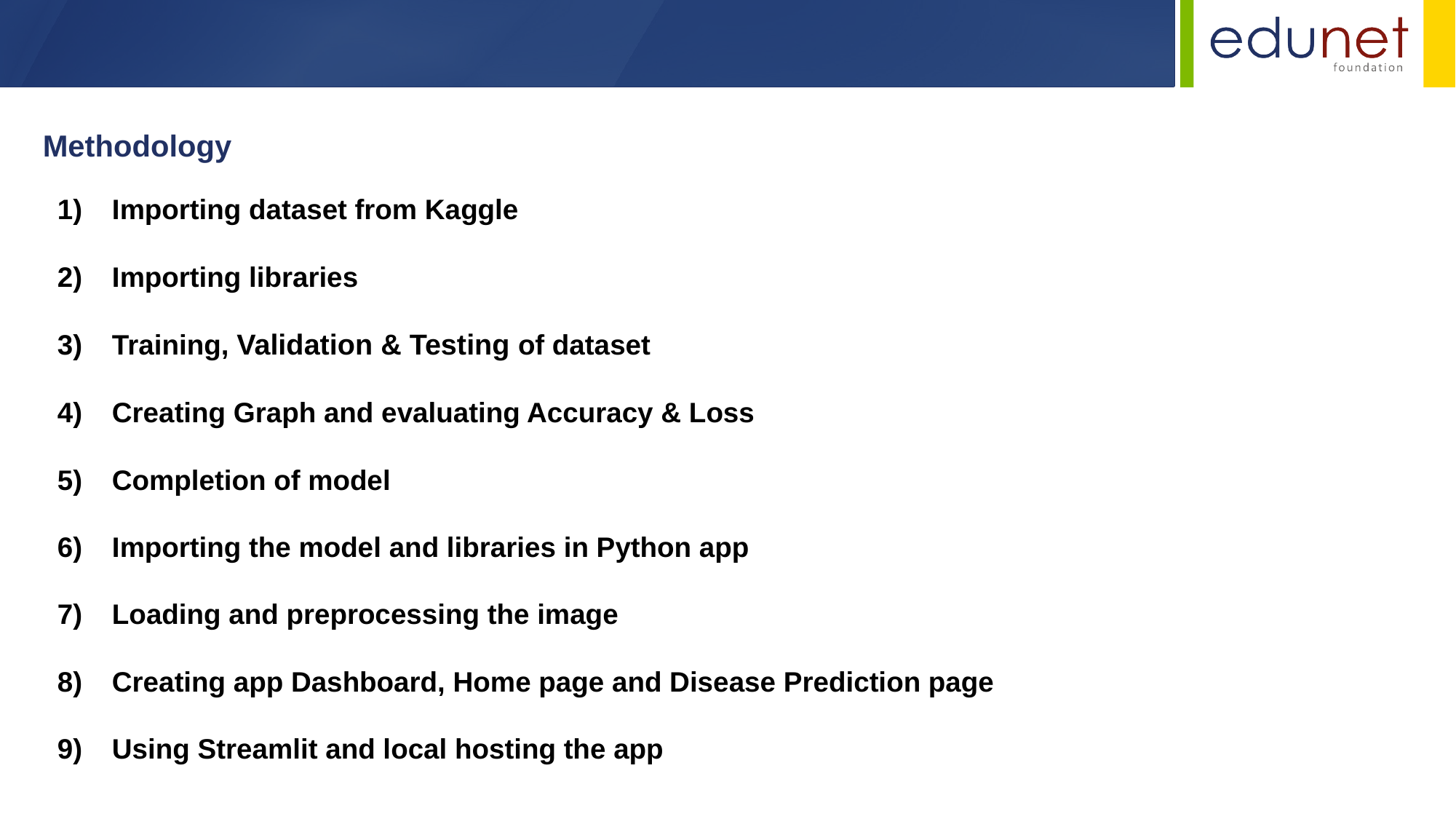

Methodology

Importing dataset from Kaggle

Importing libraries

Training, Validation & Testing of dataset

Creating Graph and evaluating Accuracy & Loss

Completion of model

Importing the model and libraries in Python app

Loading and preprocessing the image

Creating app Dashboard, Home page and Disease Prediction page

Using Streamlit and local hosting the app